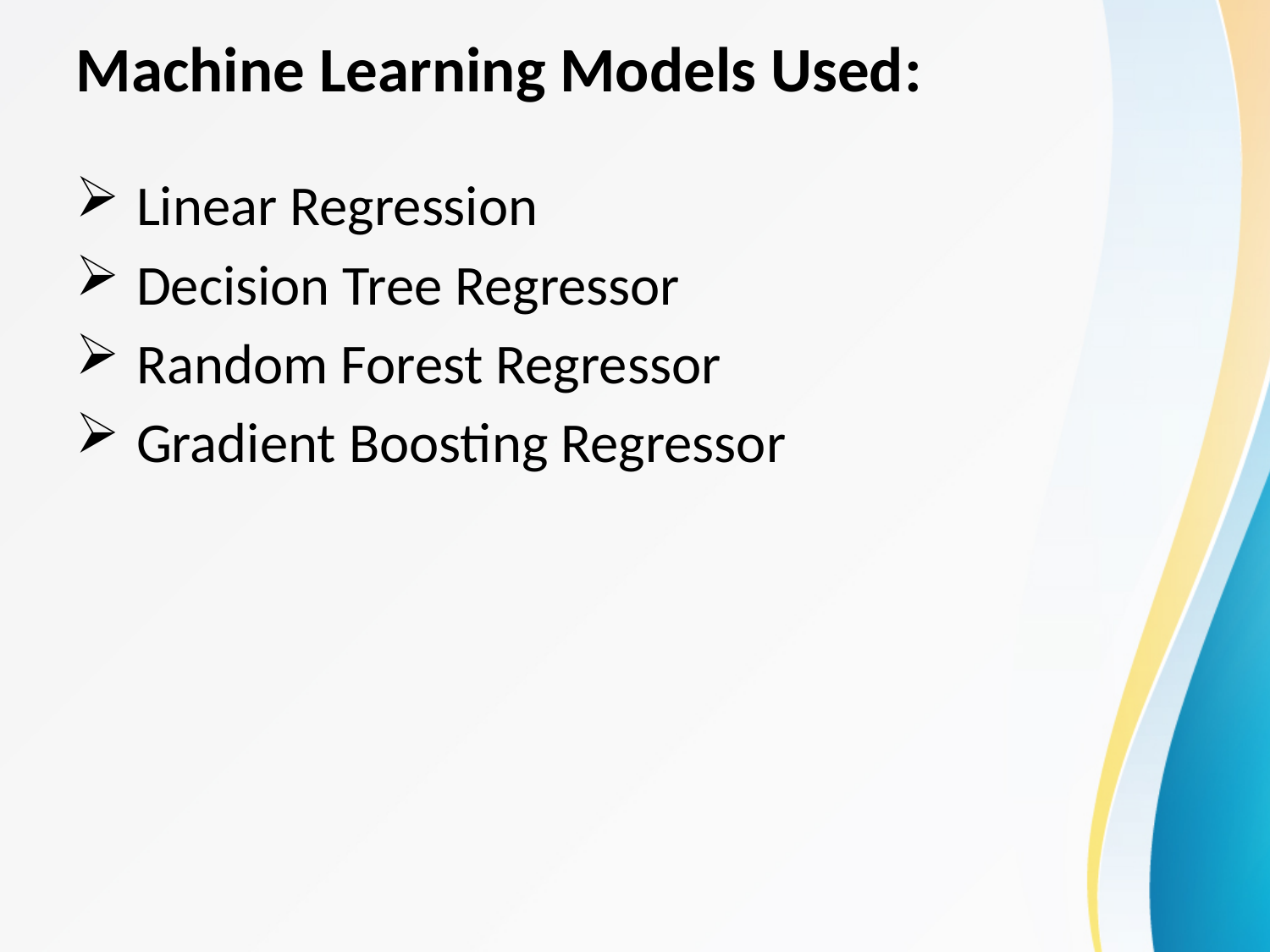

# Machine Learning Models Used:
 Linear Regression
 Decision Tree Regressor
 Random Forest Regressor
 Gradient Boosting Regressor